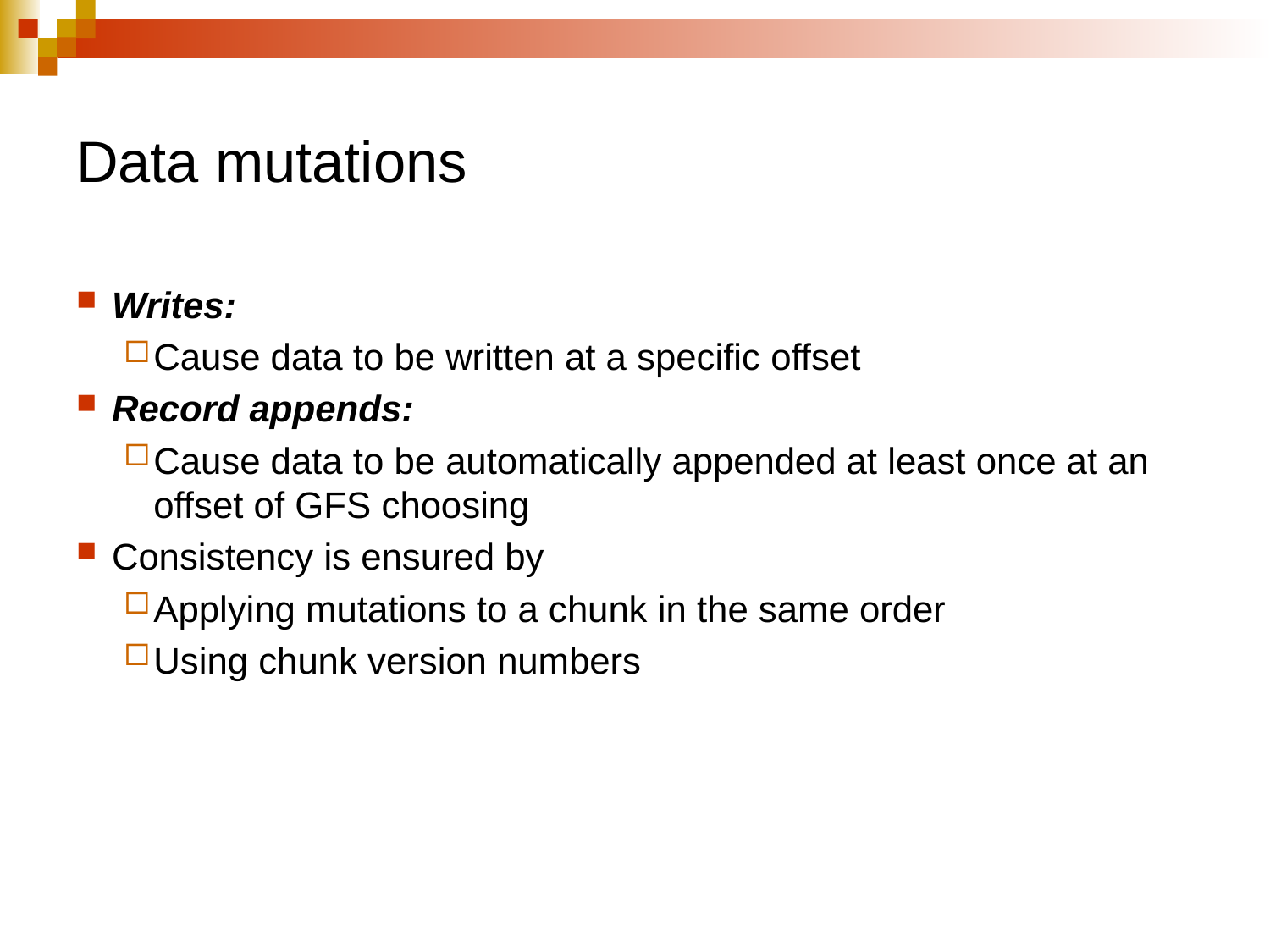

# Data mutations
Writes:
Cause data to be written at a specific offset
Record appends:
Cause data to be automatically appended at least once at an offset of GFS choosing
Consistency is ensured by
Applying mutations to a chunk in the same order
Using chunk version numbers